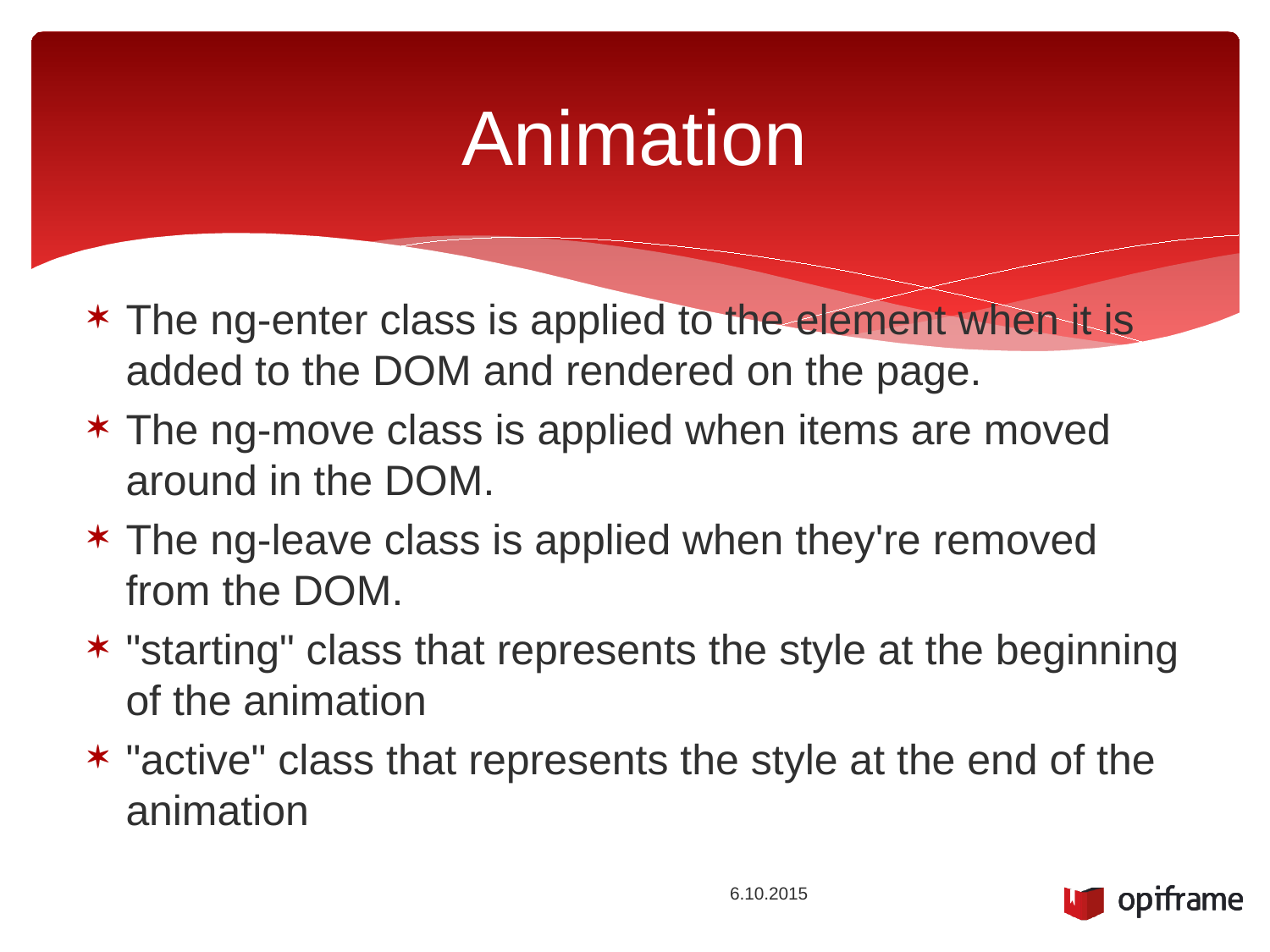

# Animation
The ng-enter class is applied to the element when it is added to the DOM and rendered on the page.
The ng-move class is applied when items are moved around in the DOM.
The ng-leave class is applied when they're removed from the DOM.
"starting" class that represents the style at the beginning of the animation
"active" class that represents the style at the end of the animation

6.10.2015